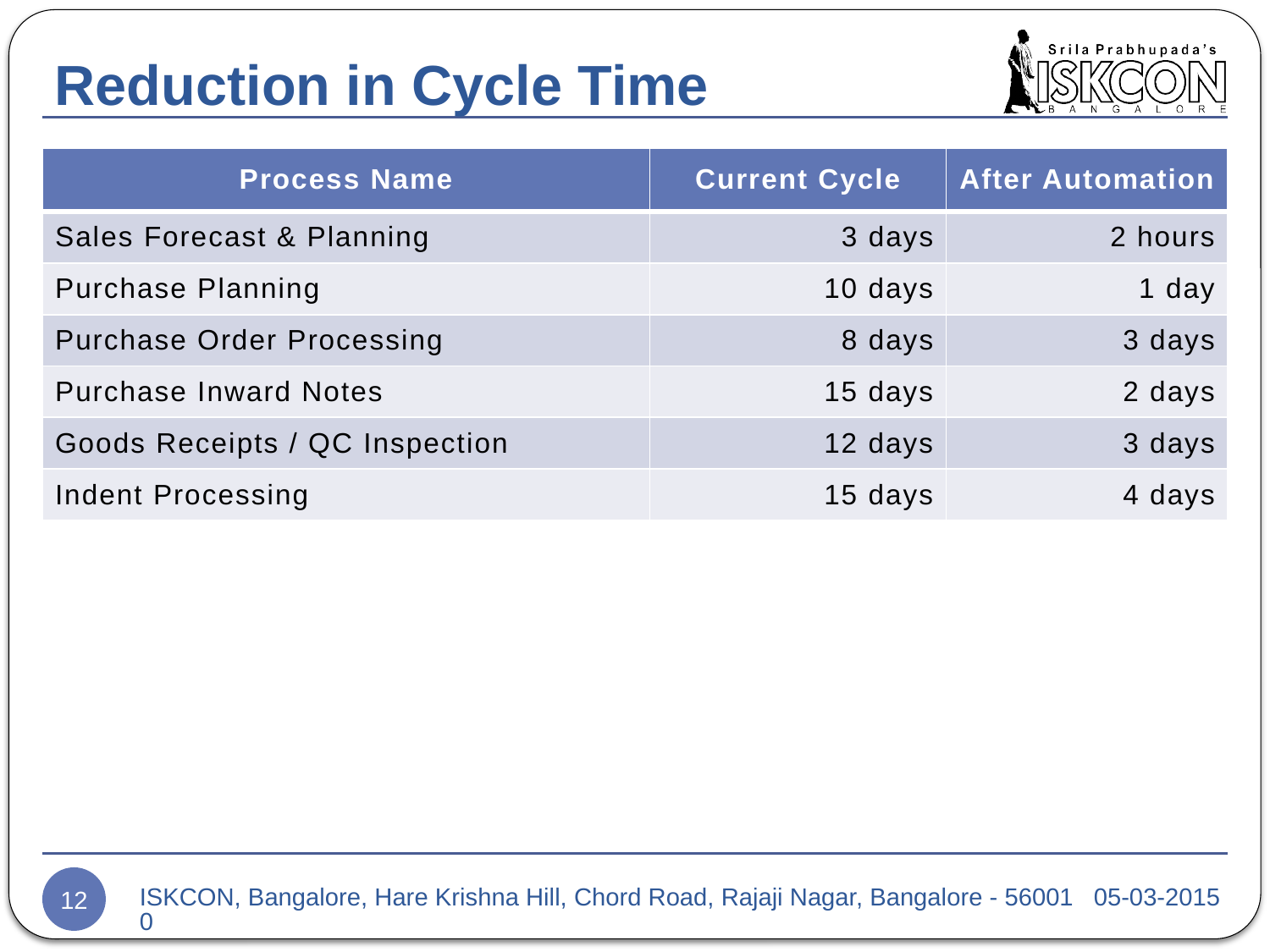

# Reduction in Cycle Time
| Process Name | Current Cycle | After Automation |
| --- | --- | --- |
| Sales Forecast & Planning | 3 days | 2 hours |
| Purchase Planning | 10 days | 1 day |
| Purchase Order Processing | 8 days | 3 days |
| Purchase Inward Notes | 15 days | 2 days |
| Goods Receipts / QC Inspection | 12 days | 3 days |
| Indent Processing | 15 days | 4 days |
05-03-2015
ISKCON, Bangalore, Hare Krishna Hill, Chord Road, Rajaji Nagar, Bangalore - 560010
12